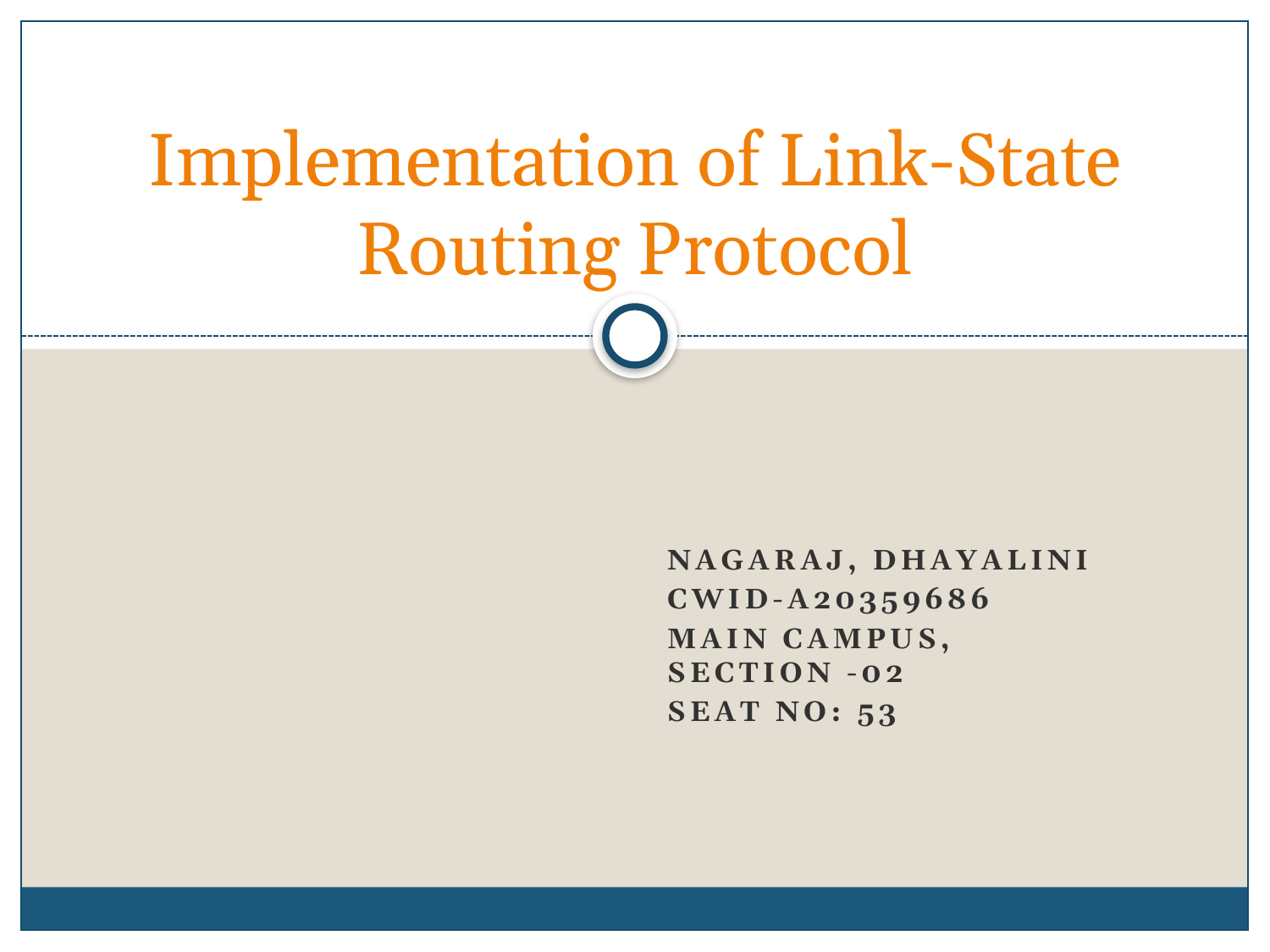

# Implementation of Link-State Routing Protocol

Nagaraj, Dhayalini
CWID-A20359686
Main Campus, Section -02
Seat No: 53